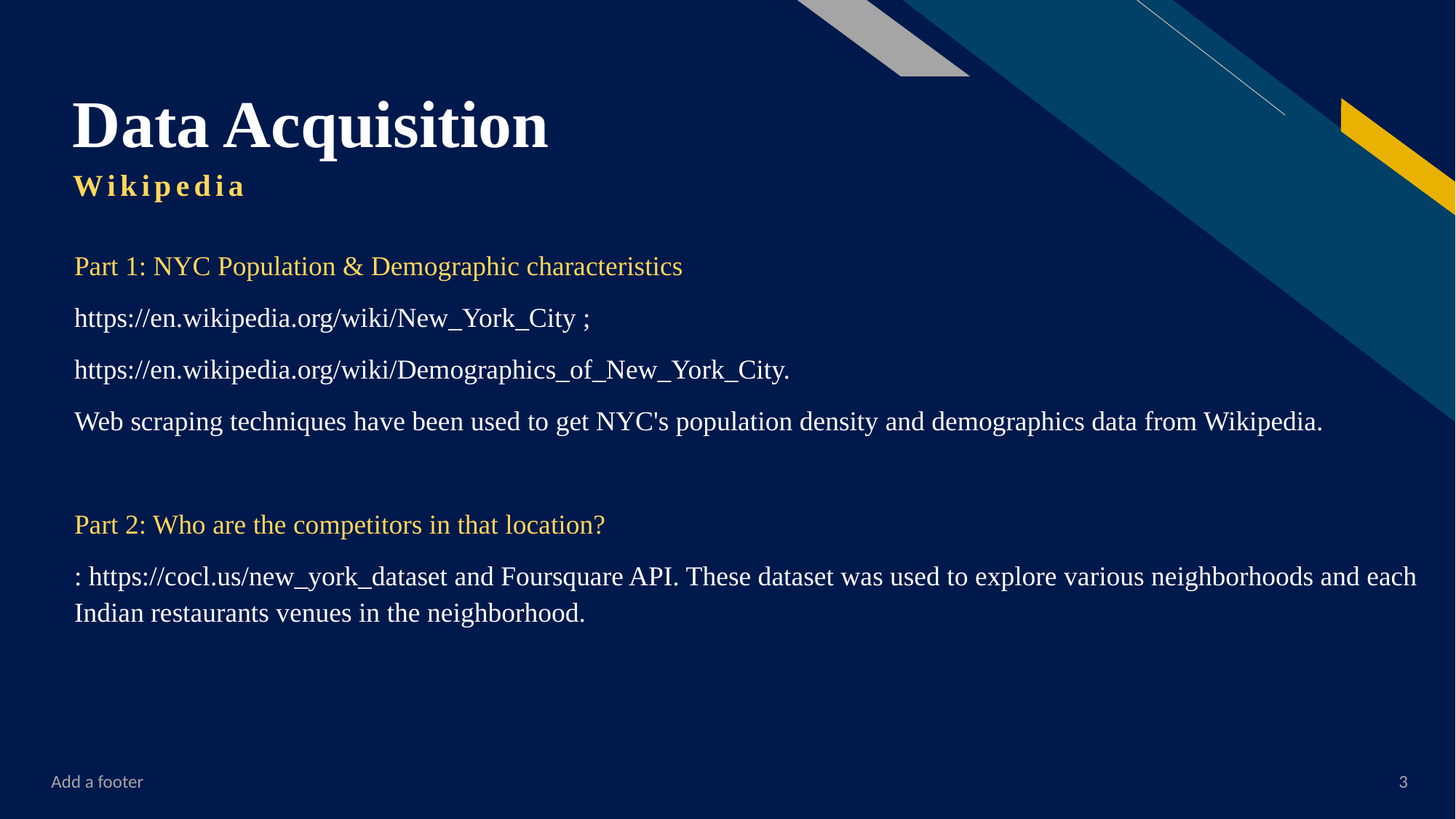

# Data Acquisition

Wikipedia
Part 1: NYC Population & Demographic characteristics
https://en.wikipedia.org/wiki/New_York_City ;
https://en.wikipedia.org/wiki/Demographics_of_New_York_City.
Web scraping techniques have been used to get NYC's population density and demographics data from Wikipedia.

Part 2: Who are the competitors in that location?
: https://cocl.us/new_york_dataset and Foursquare API. These dataset was used to explore various neighborhoods and each Indian restaurants venues in the neighborhood.

Add a footer
3